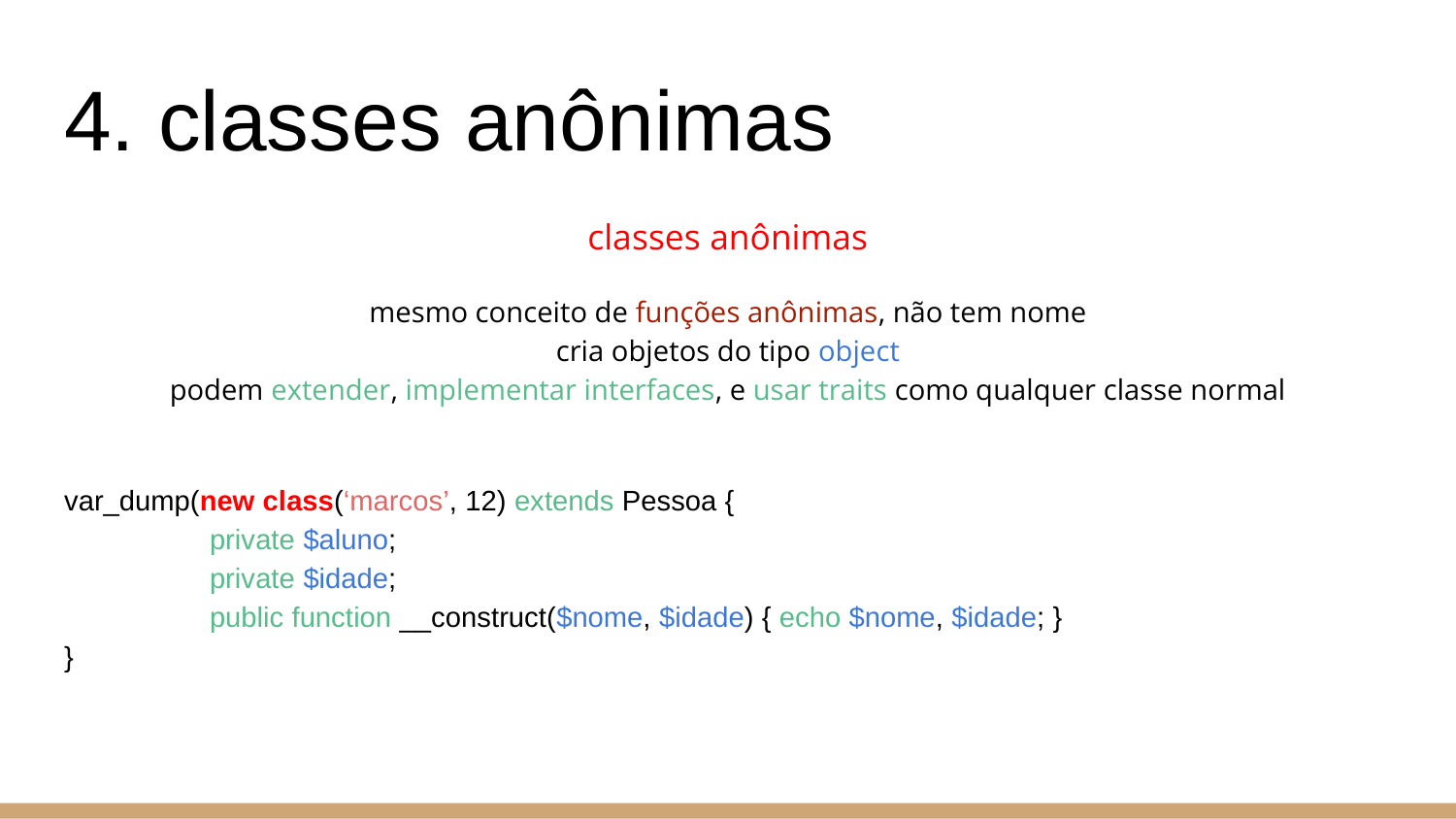

# 4. classes anônimas
classes anônimas
mesmo conceito de funções anônimas, não tem nome
cria objetos do tipo object
podem extender, implementar interfaces, e usar traits como qualquer classe normal
var_dump(new class(‘marcos’, 12) extends Pessoa {
	private $aluno;
	private $idade;
	public function __construct($nome, $idade) { echo $nome, $idade; }
}